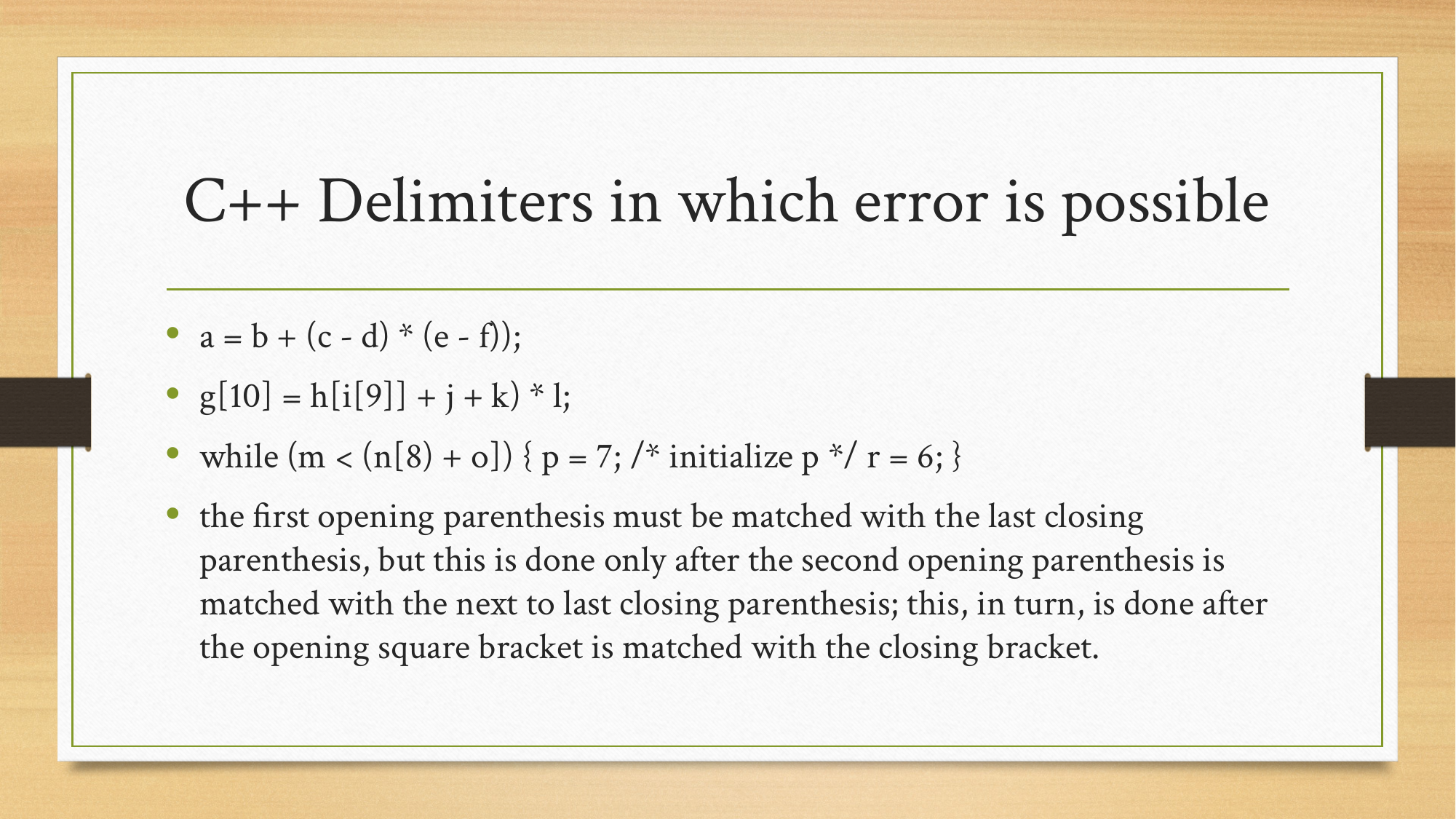

# C++ Delimiters in which error is possible
a = b + (c - d) * (e - f));
g[10] = h[i[9]] + j + k) * l;
while (m < (n[8) + o]) { p = 7; /* initialize p */ r = 6; }
the first opening parenthesis must be matched with the last closing parenthesis, but this is done only after the second opening parenthesis is matched with the next to last closing parenthesis; this, in turn, is done after the opening square bracket is matched with the closing bracket.